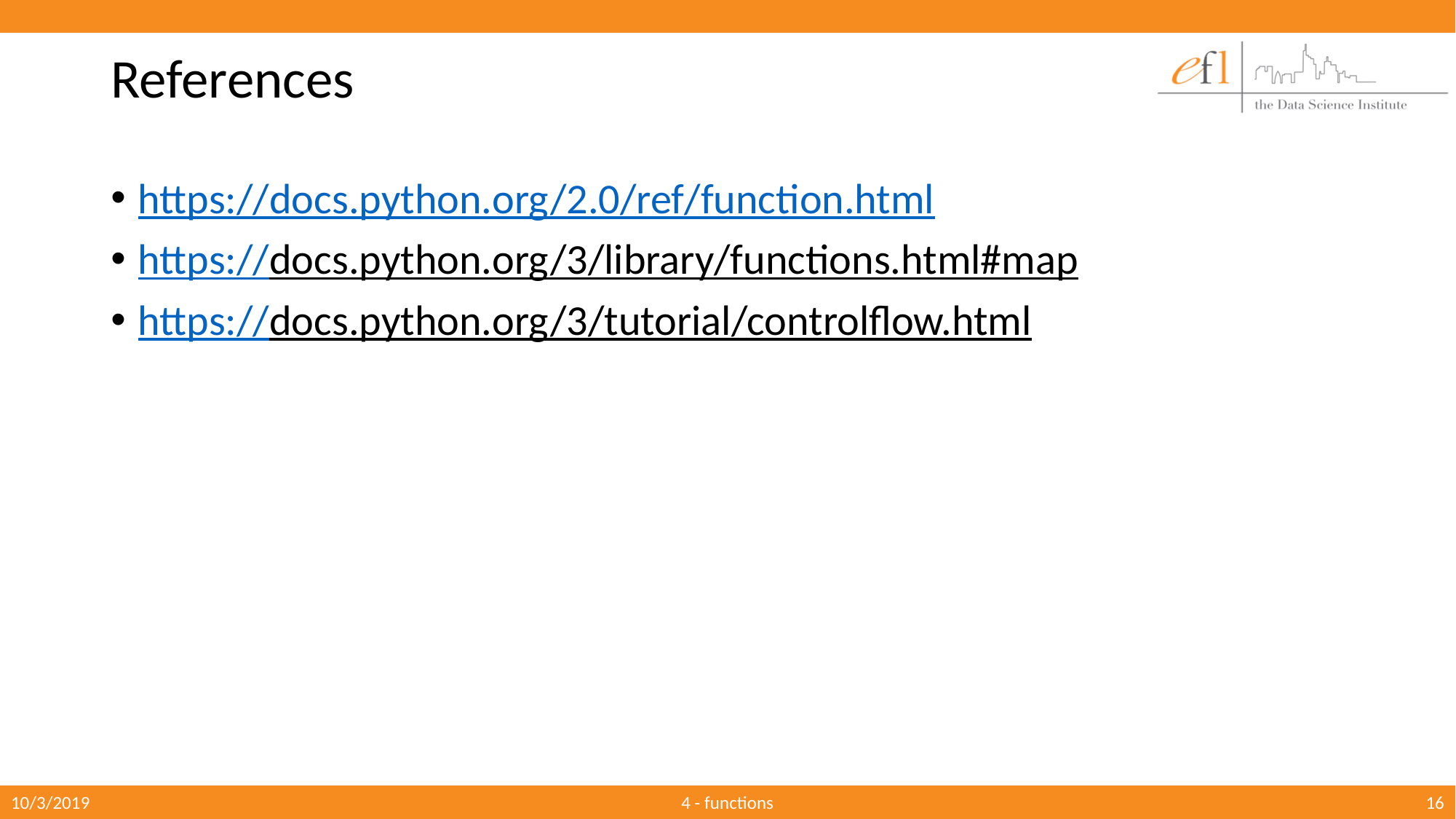

# References
https://docs.python.org/2.0/ref/function.html
https://docs.python.org/3/library/functions.html#map
https://docs.python.org/3/tutorial/controlflow.html
10/3/2019
4 - functions
16